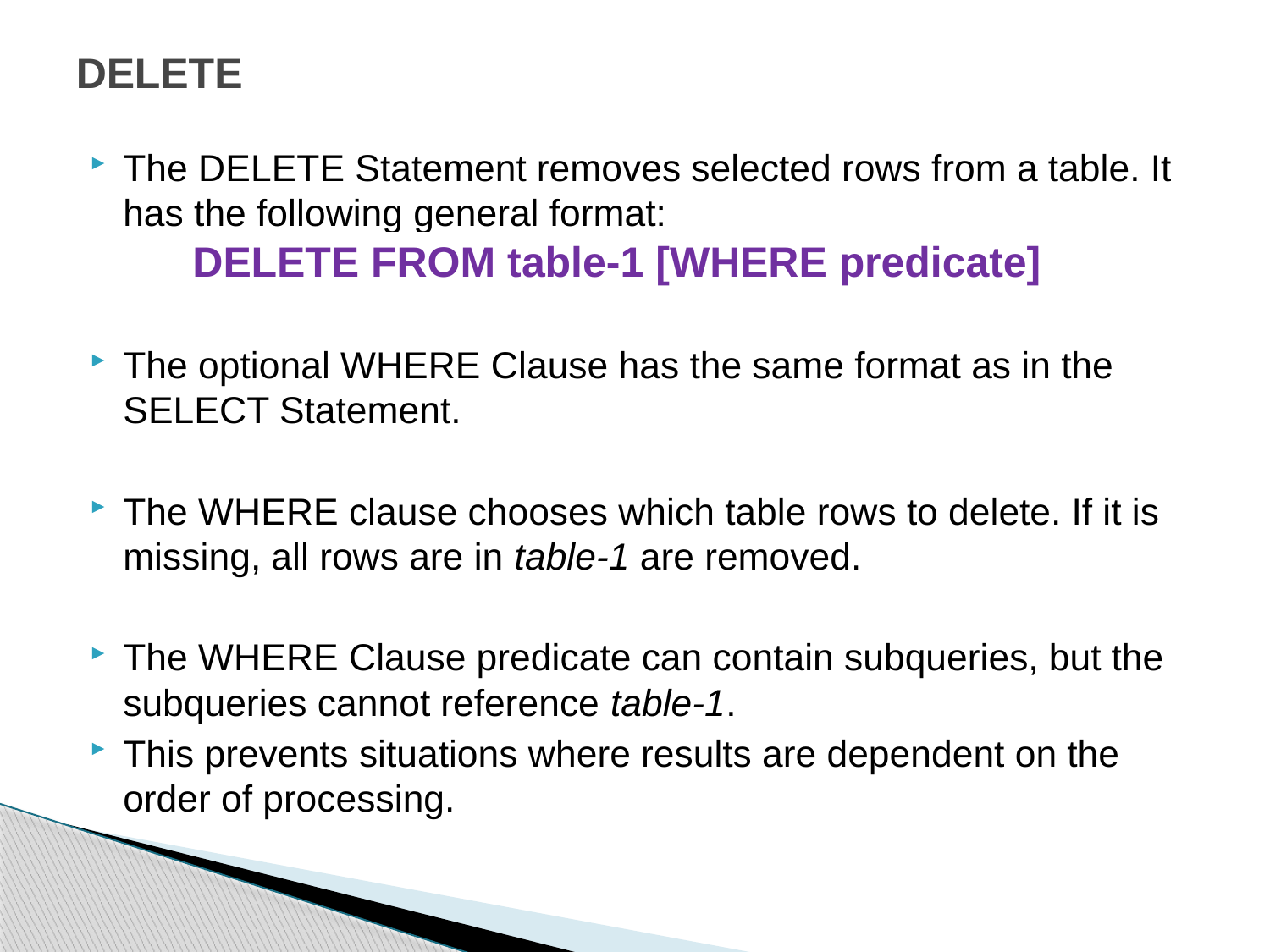

# DELETE
The DELETE Statement removes selected rows from a table. It has the following general format:

The optional WHERE Clause has the same format as in the SELECT Statement.

The WHERE clause chooses which table rows to delete. If it is missing, all rows are in table-1 are removed.

The WHERE Clause predicate can contain subqueries, but the subqueries cannot reference table-1.
This prevents situations where results are dependent on the order of processing.

| DELETE FROM table-1 [WHERE predicate] |
| --- |